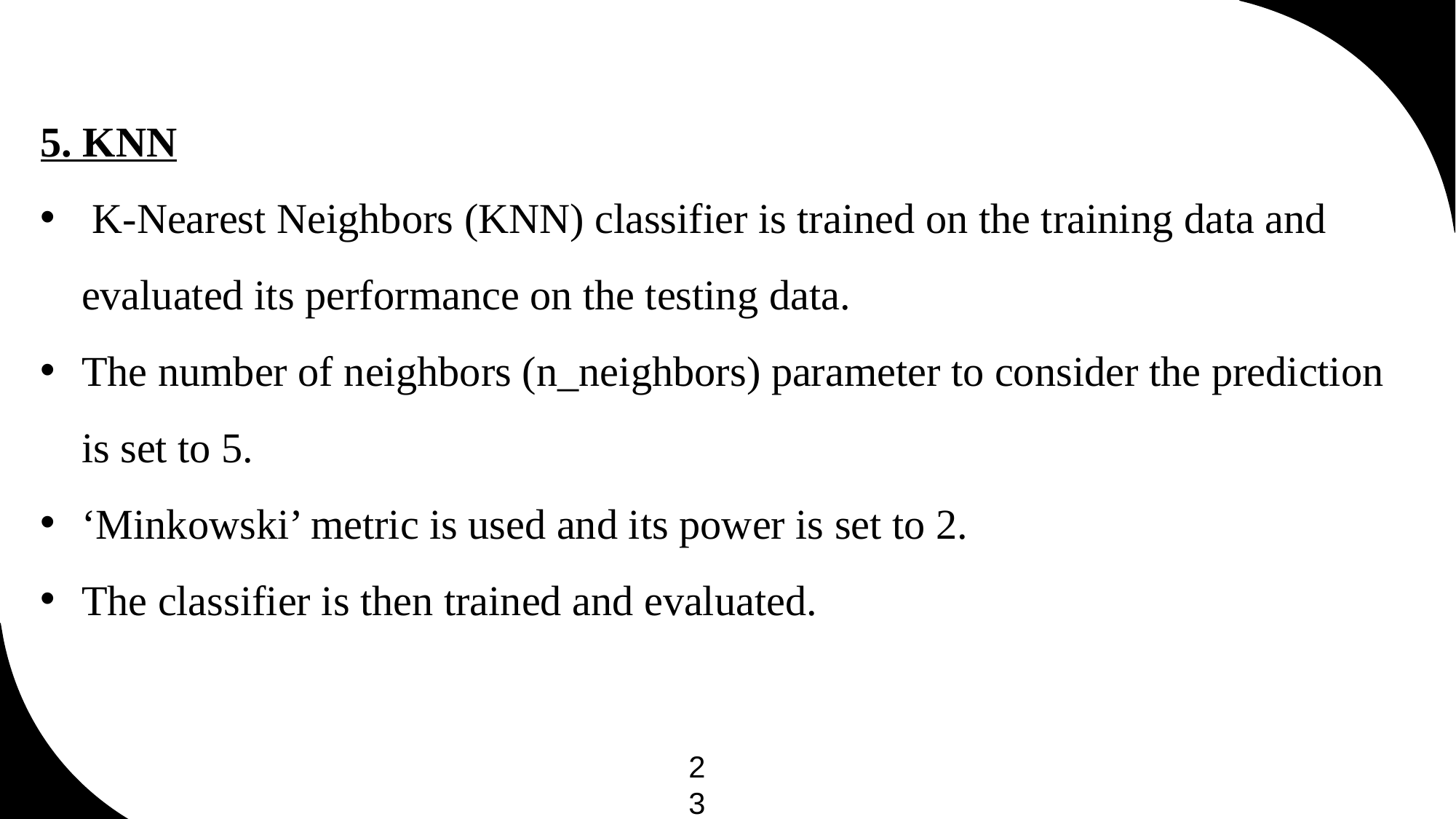

5. KNN
 K-Nearest Neighbors (KNN) classifier is trained on the training data and evaluated its performance on the testing data.
The number of neighbors (n_neighbors) parameter to consider the prediction is set to 5.
‘Minkowski’ metric is used and its power is set to 2.
The classifier is then trained and evaluated.
23